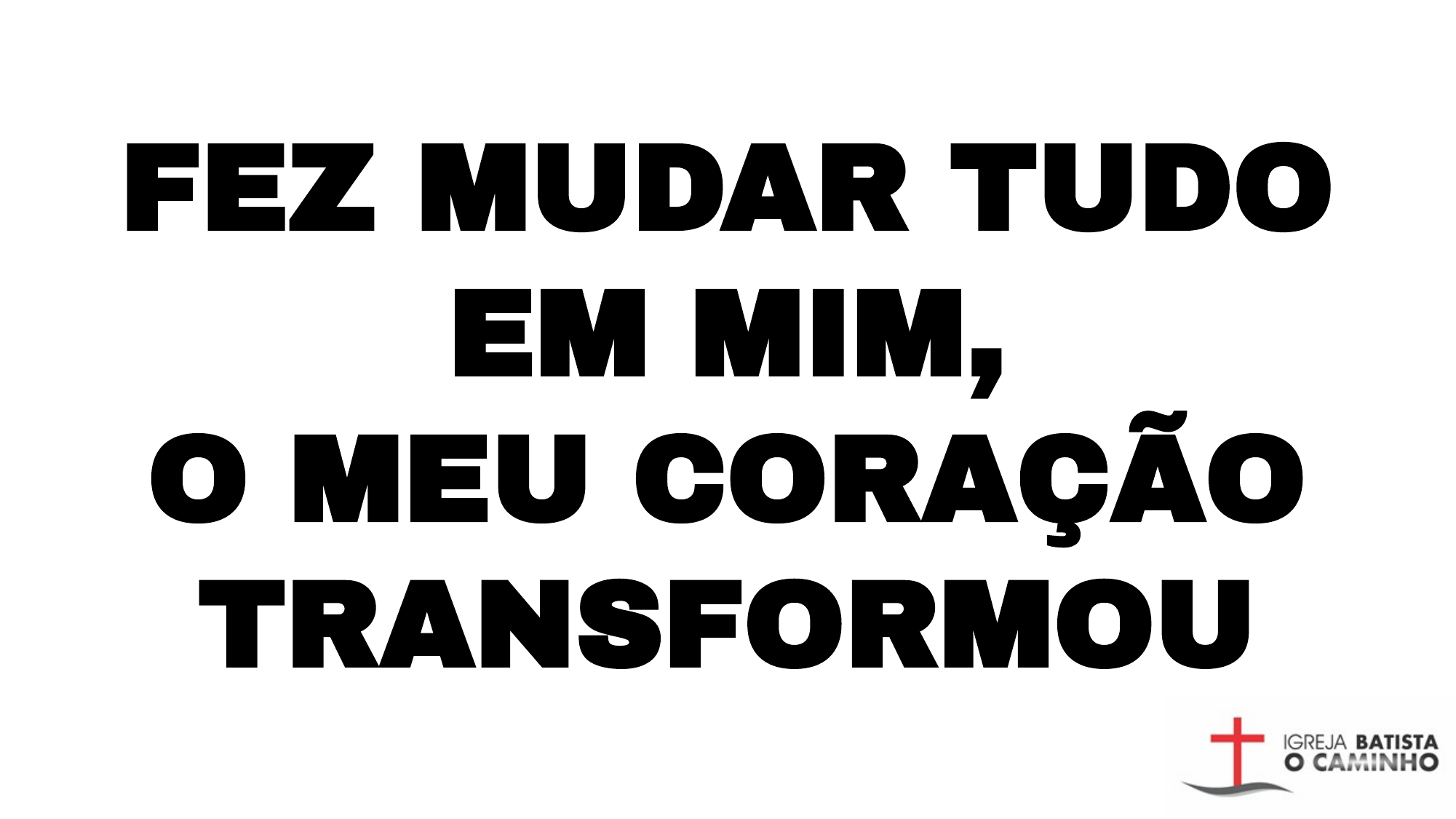

# FEZ MUDAR TUDO EM MIM, O MEU CORAÇÃO TRANSFORMOU